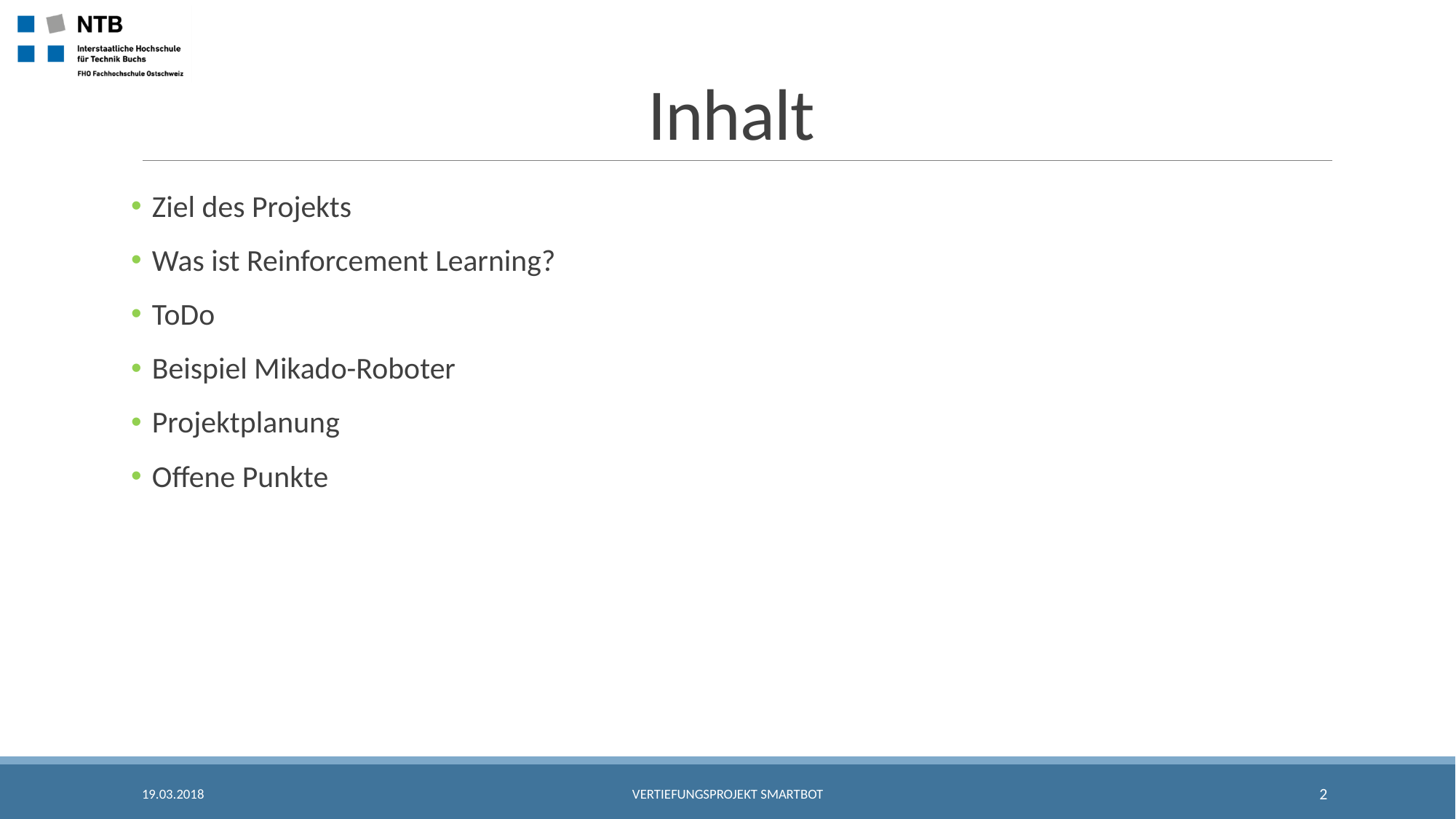

# Inhalt
Ziel des Projekts
Was ist Reinforcement Learning?
ToDo
Beispiel Mikado-Roboter
Projektplanung
Offene Punkte
19.03.2018
Vertiefungsprojekt SmartBot
2